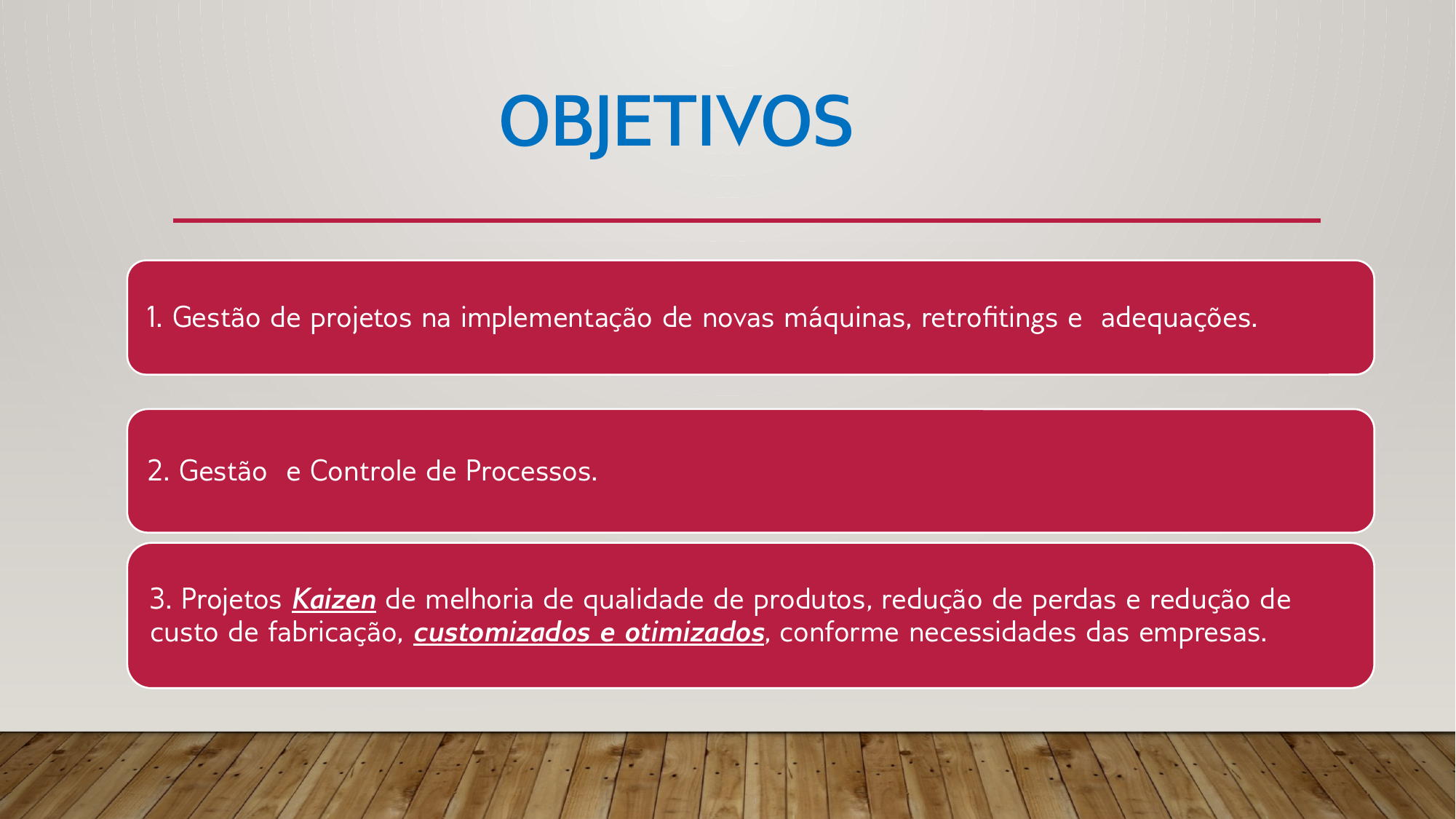

# OBJETIVOS
1. Gestão de projetos na implementação de novas máquinas, retrofitings e  adequações.
2. Gestão  e Controle de Processos.
3. Projetos Kaizen de melhoria de qualidade de produtos, redução de perdas e redução de  custo de fabricação, customizados e otimizados, conforme necessidades das empresas.